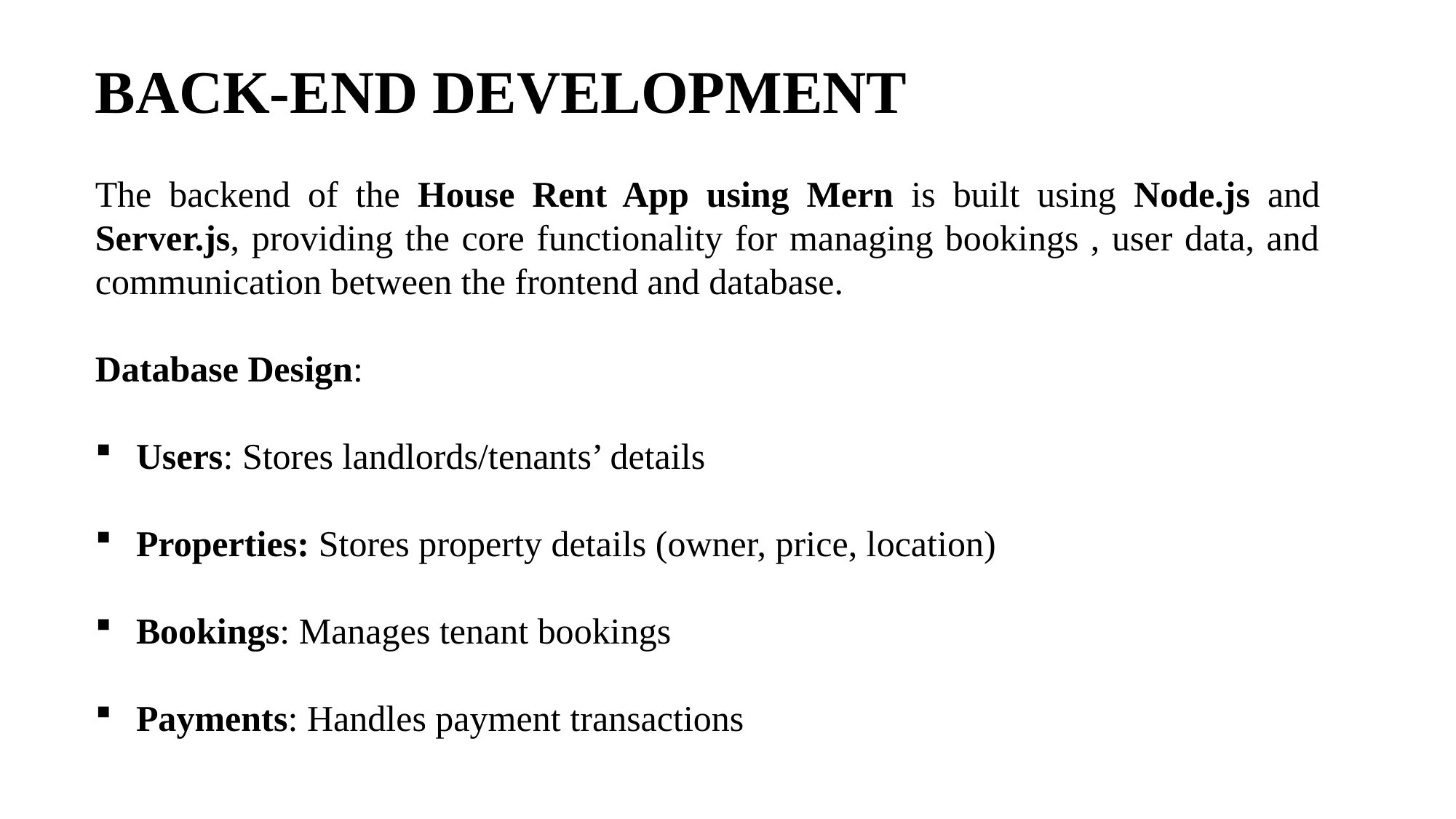

BACK-END DEVELOPMENT
The backend of the House Rent App using Mern is built using Node.js and Server.js, providing the core functionality for managing bookings , user data, and communication between the frontend and database.

Database Design:

Users: Stores landlords/tenants’ details

Properties: Stores property details (owner, price, location)

Bookings: Manages tenant bookings

Payments: Handles payment transactions